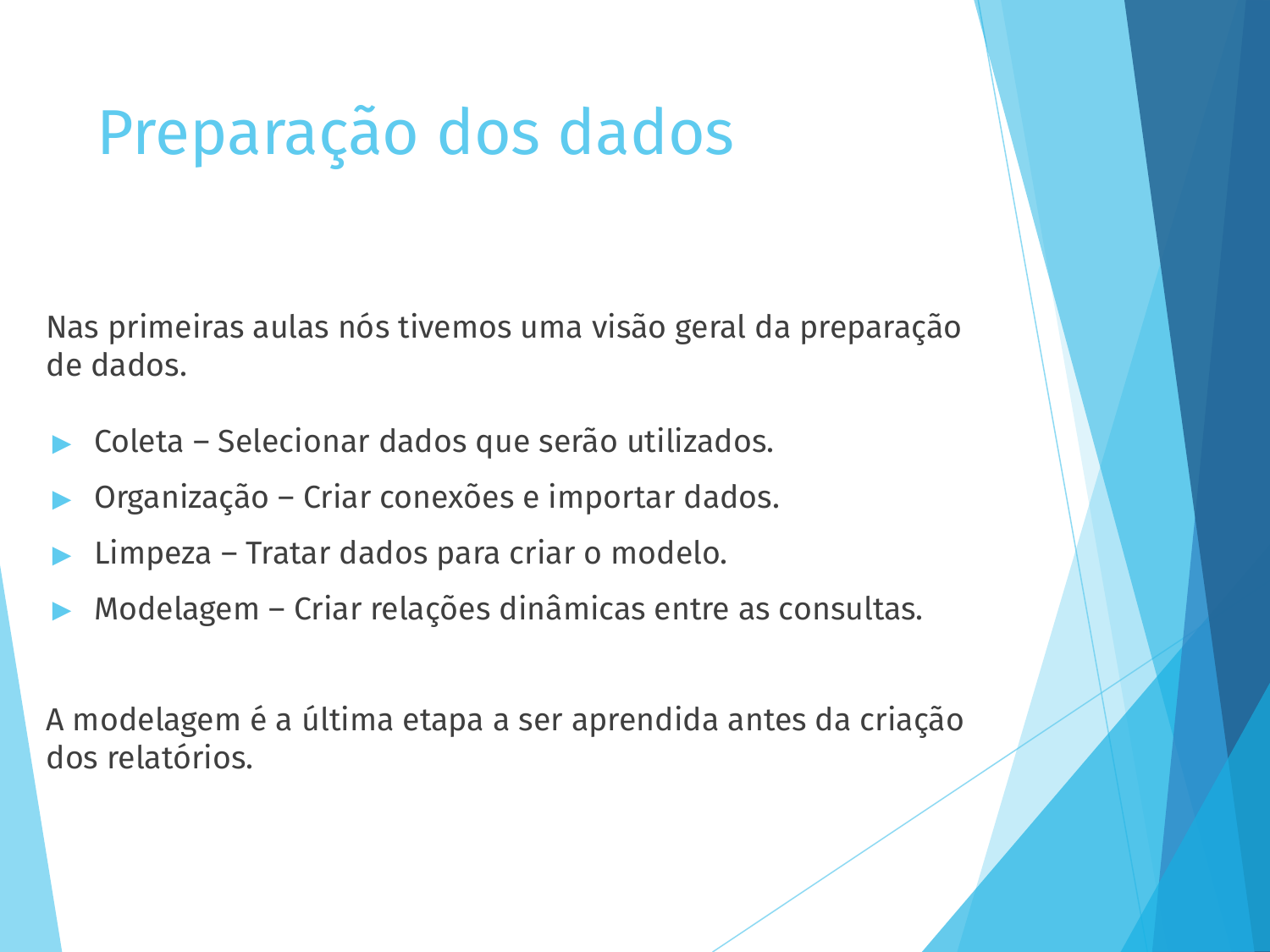

# Preparação dos dados
Nas primeiras aulas nós tivemos uma visão geral da preparação de dados.

Coleta – Selecionar dados que serão utilizados.
Organização – Criar conexões e importar dados.
Limpeza – Tratar dados para criar o modelo.
Modelagem – Criar relações dinâmicas entre as consultas.

A modelagem é a última etapa a ser aprendida antes da criação dos relatórios.